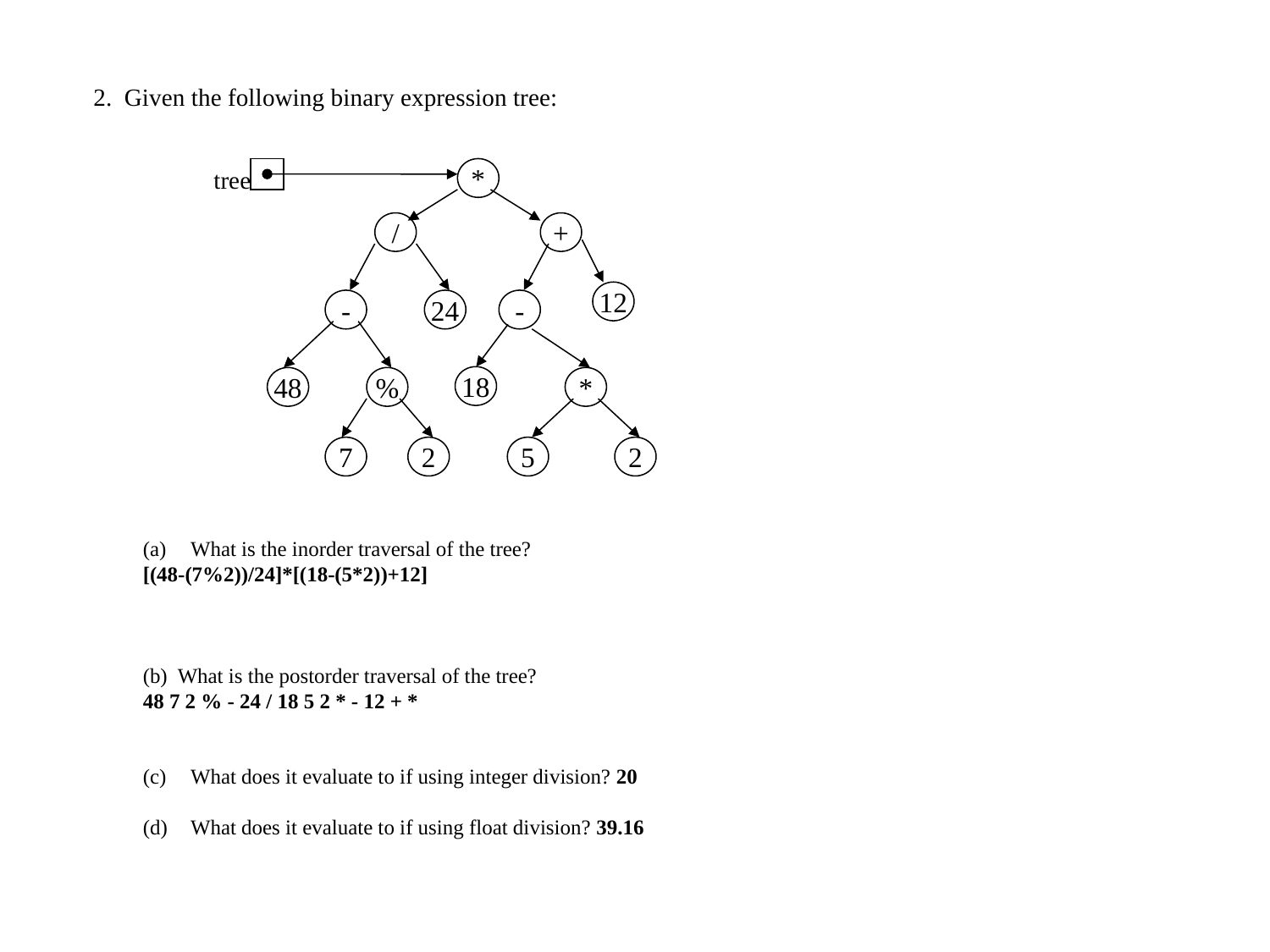

2.  Given the following binary expression tree:
tree

*

/
+

12
-
24
-

18
48
%
*

7
2
5
2
What is the inorder traversal of the tree?
[(48-(7%2))/24]*[(18-(5*2))+12]

(b)  What is the postorder traversal of the tree?
48 7 2 % - 24 / 18 5 2 * - 12 + *

What does it evaluate to if using integer division? 20

   What does it evaluate to if using float division? 39.16